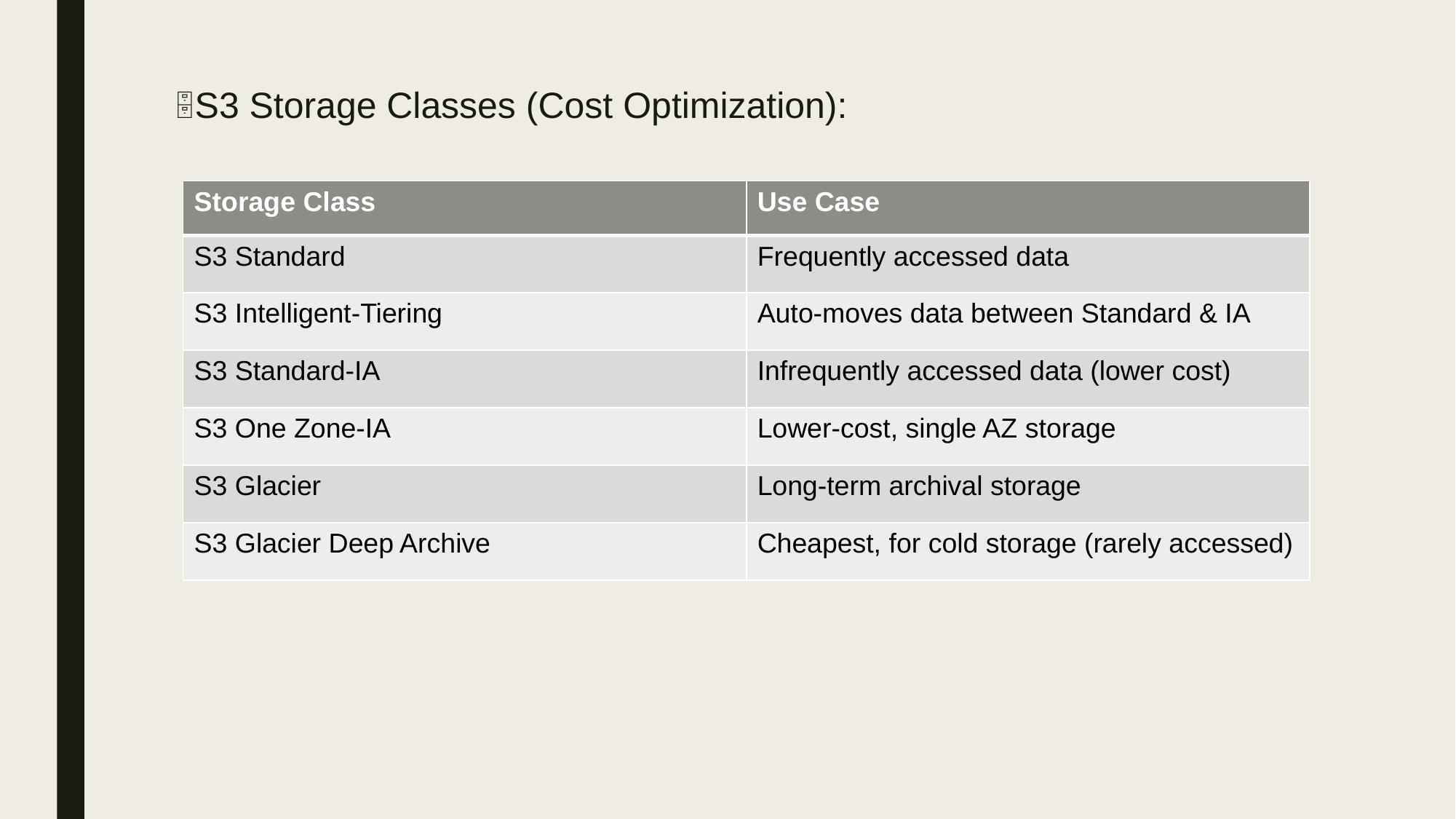

# 🗄️S3 Storage Classes (Cost Optimization):
| Storage Class | Use Case |
| --- | --- |
| S3 Standard | Frequently accessed data |
| S3 Intelligent-Tiering | Auto-moves data between Standard & IA |
| S3 Standard-IA | Infrequently accessed data (lower cost) |
| S3 One Zone-IA | Lower-cost, single AZ storage |
| S3 Glacier | Long-term archival storage |
| S3 Glacier Deep Archive | Cheapest, for cold storage (rarely accessed) |